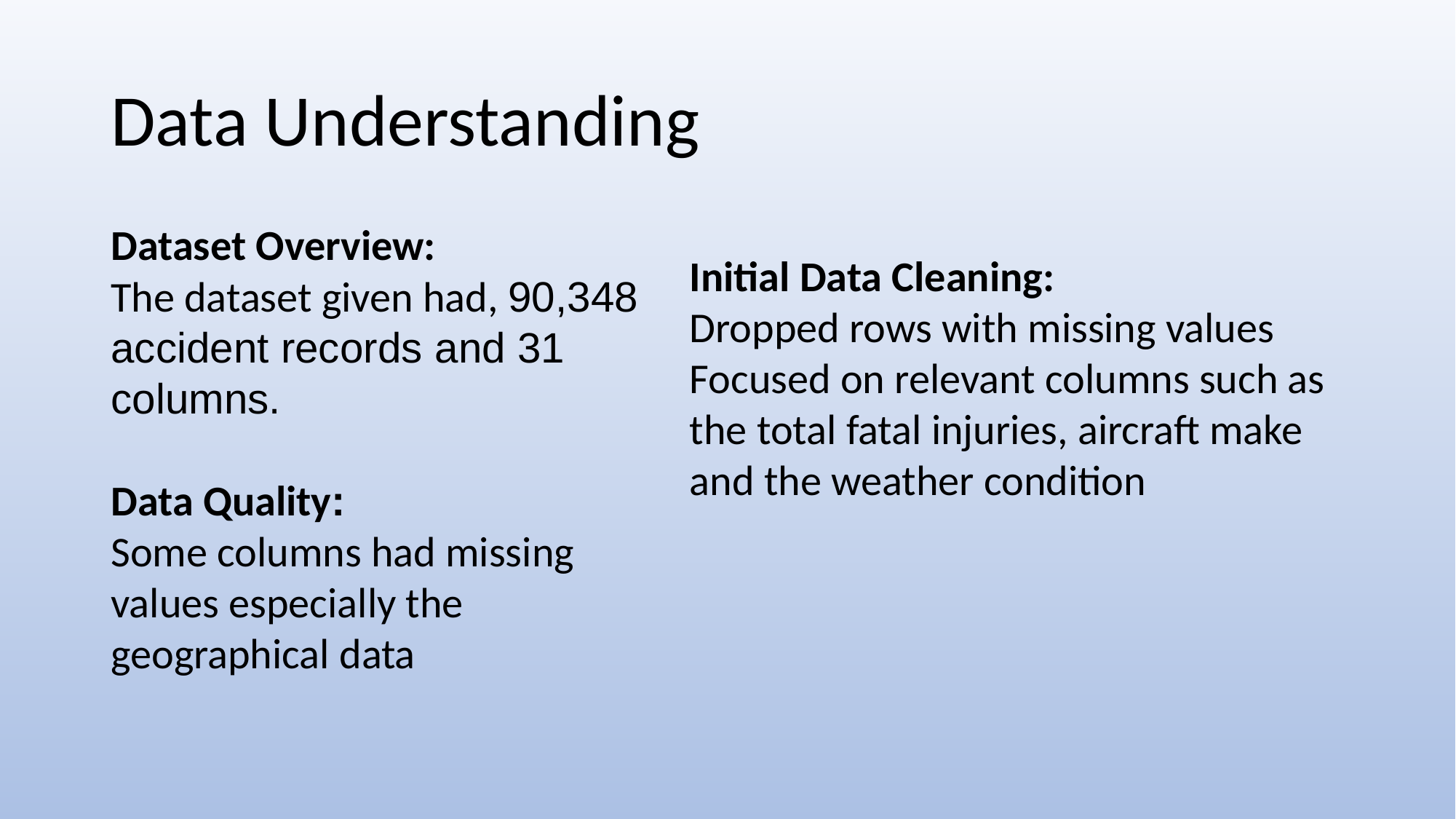

# Data Understanding
Dataset Overview:
The dataset given had, 90,348 accident records and 31 columns.

Data Quality:
Some columns had missing values especially the geographical data
Initial Data Cleaning:
Dropped rows with missing values
Focused on relevant columns such as the total fatal injuries, aircraft make and the weather condition